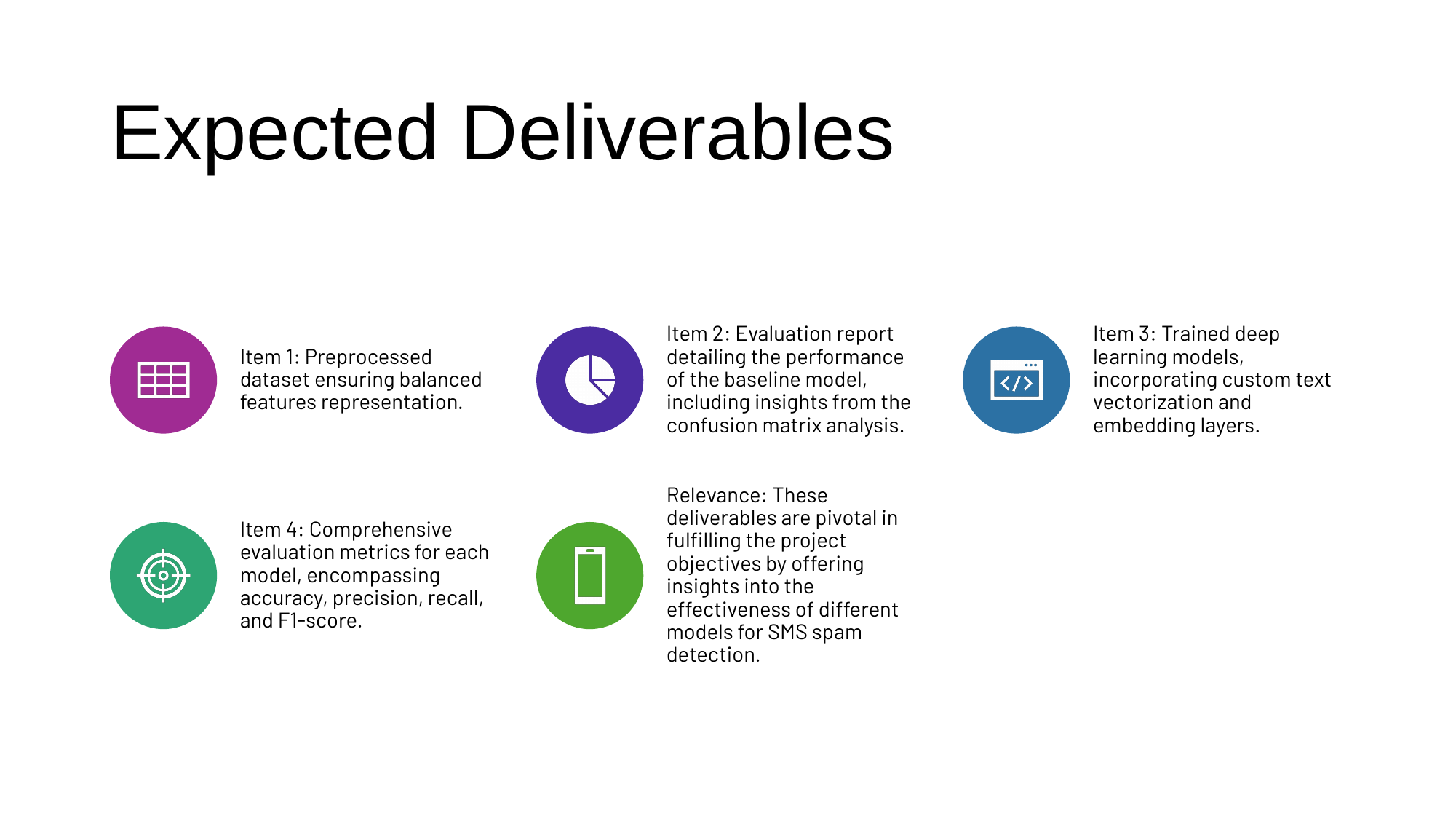

# Expected Deliverables
Item 1: Preprocessed dataset ensuring balanced features representation.
Item 2: Evaluation report detailing the performance of the baseline model, including insights from the confusion matrix analysis.
Item 3: Trained deep learning models, incorporating custom text vectorization and embedding layers.
Item 4: Comprehensive evaluation metrics for each model, encompassing accuracy, precision, recall, and F1-score.
Relevance: These deliverables are pivotal in fulfilling the project objectives by offering insights into the effectiveness of different models for SMS spam detection.